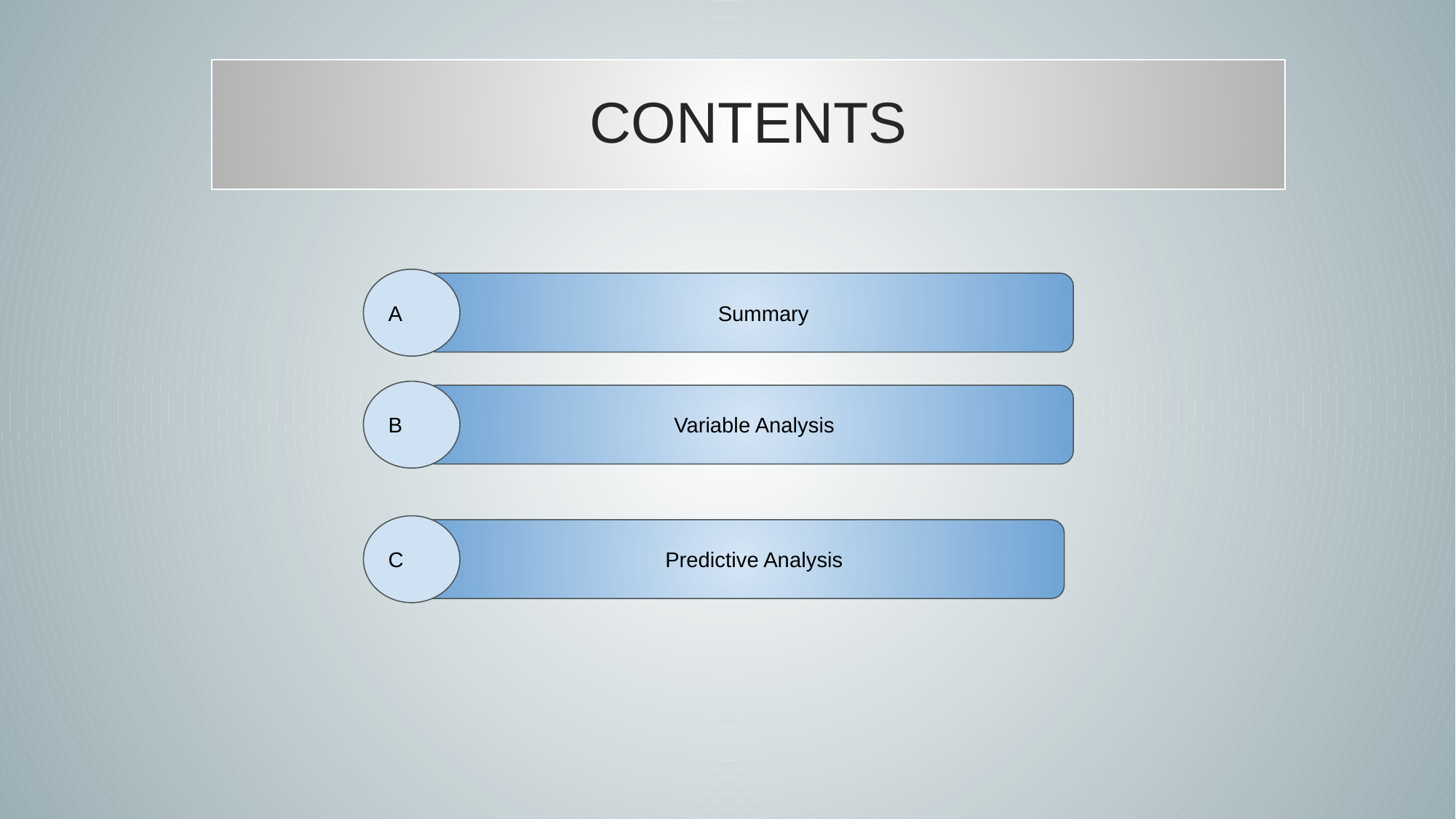

# CONTENTS
A
     Summary
B
  Variable Analysis
C
  Variable Analysis

     Predictive Analysis